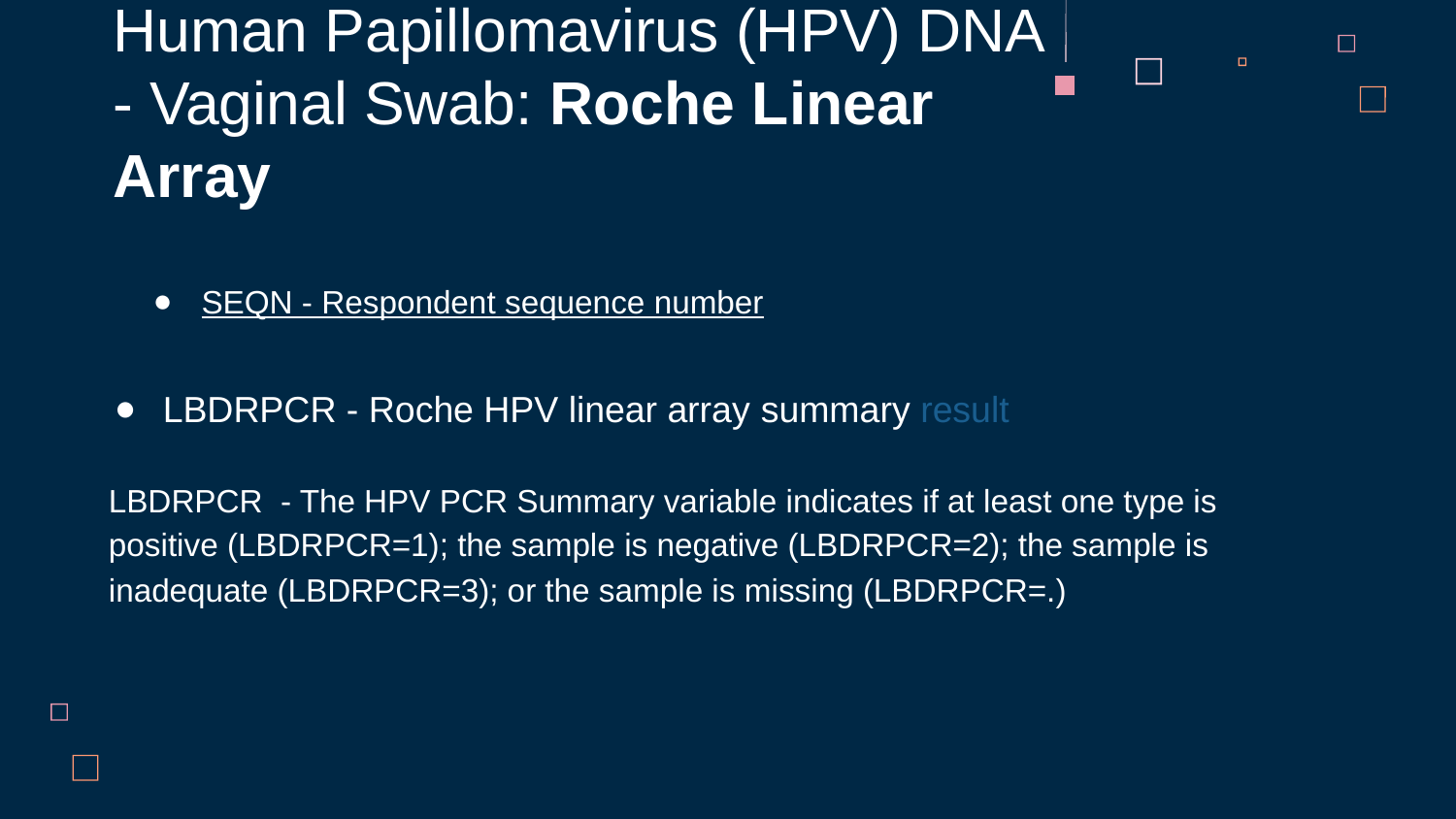

# Human Papillomavirus (HPV) DNA - Vaginal Swab: Roche Linear Array
SEQN - Respondent sequence number

LBDRPCR - Roche HPV linear array summary result

LBDRPCR  - The HPV PCR Summary variable indicates if at least one type is positive (LBDRPCR=1); the sample is negative (LBDRPCR=2); the sample is inadequate (LBDRPCR=3); or the sample is missing (LBDRPCR=.)